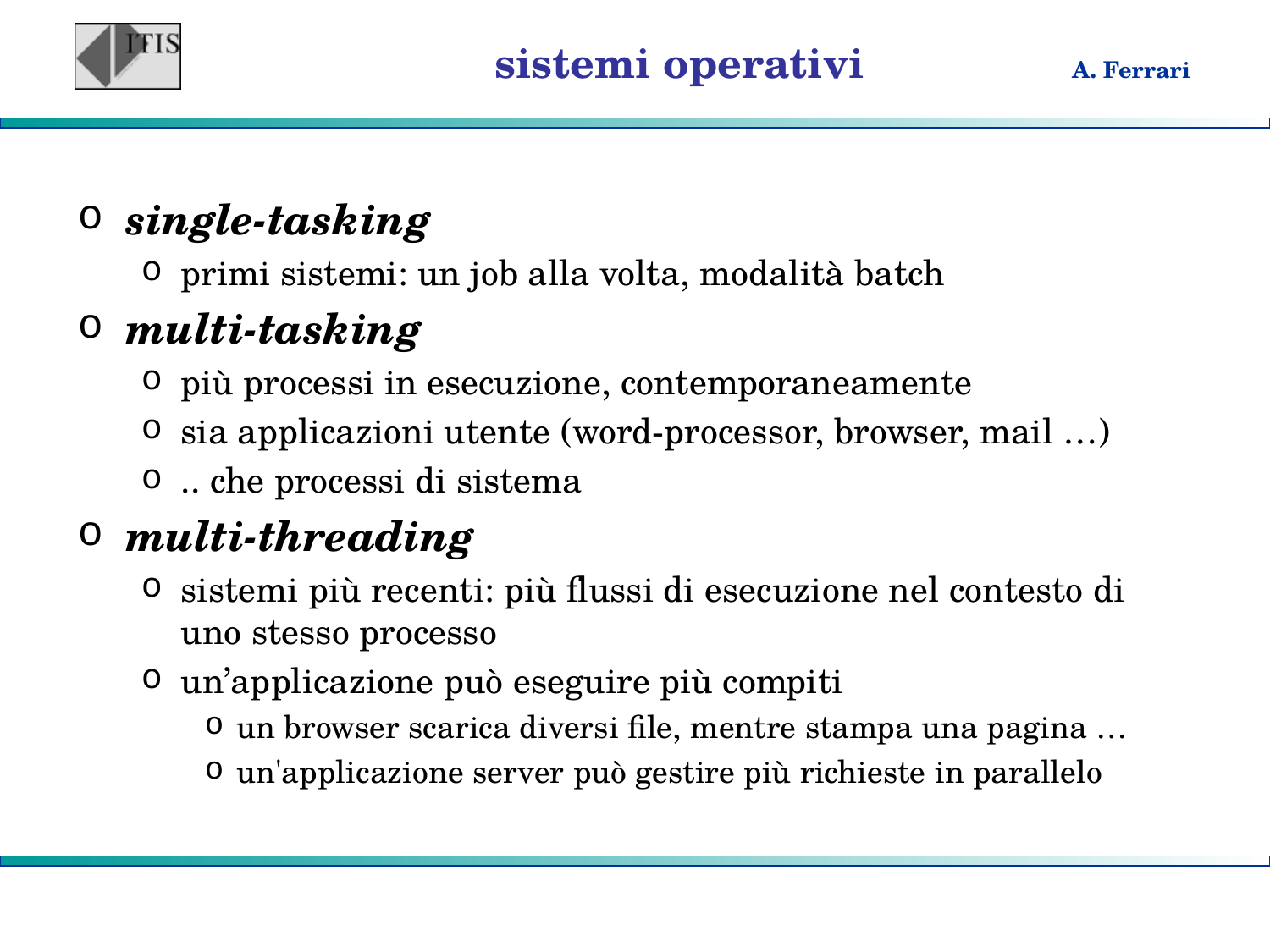

# sistemi operativi
single-tasking
primi sistemi: un job alla volta, modalità batch
multi-tasking
più processi in esecuzione, contemporaneamente
sia applicazioni utente (word-processor, browser, mail …)
.. che processi di sistema
multi-threading
sistemi più recenti: più flussi di esecuzione nel contesto di uno stesso processo
un’applicazione può eseguire più compiti
un browser scarica diversi file, mentre stampa una pagina …
un'applicazione server può gestire più richieste in parallelo